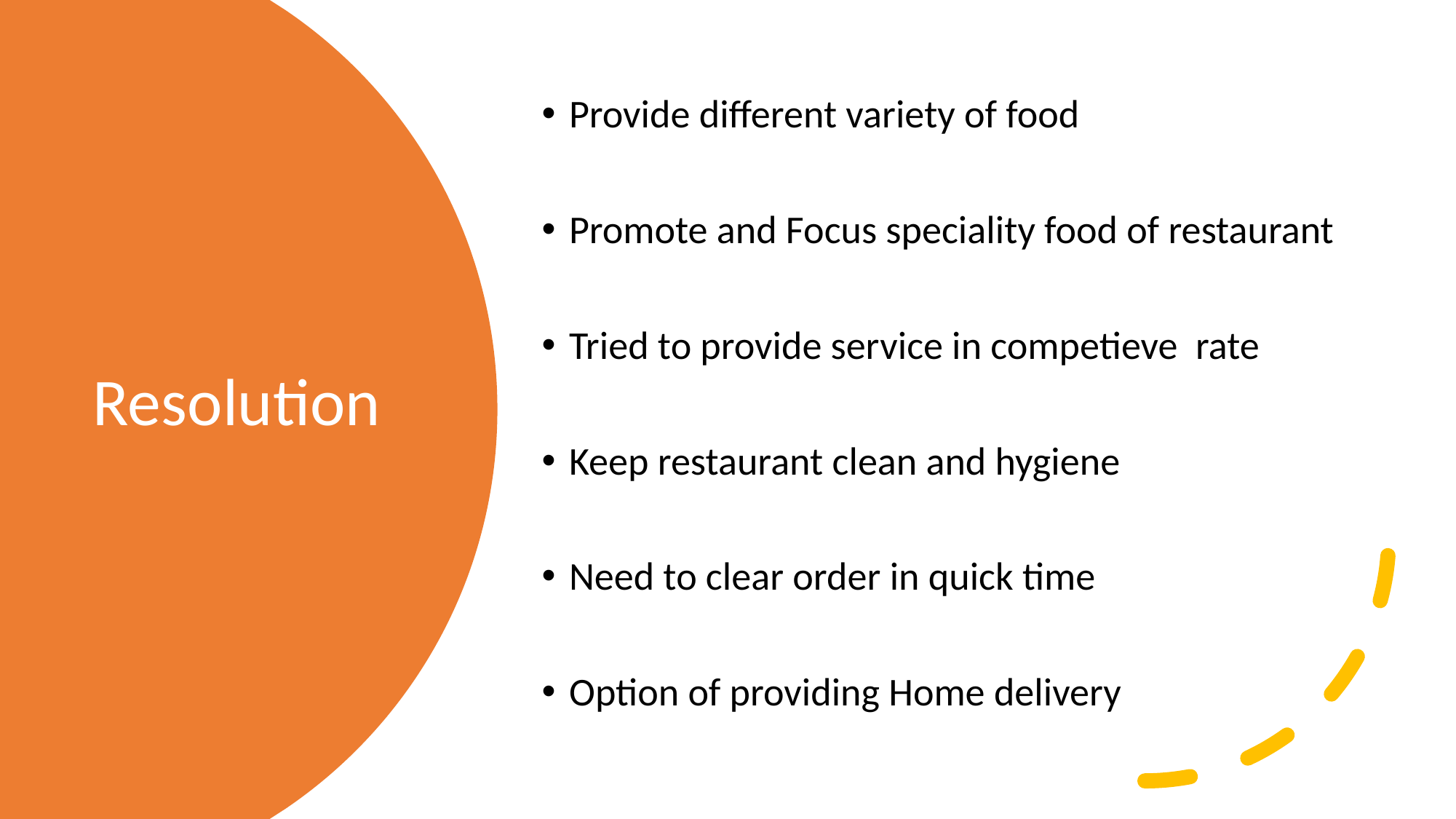

Provide different variety of food

Promote and Focus speciality food of restaurant

Tried to provide service in competieve  rate

Keep restaurant clean and hygiene

Need to clear order in quick time

Option of providing Home delivery
# Resolution